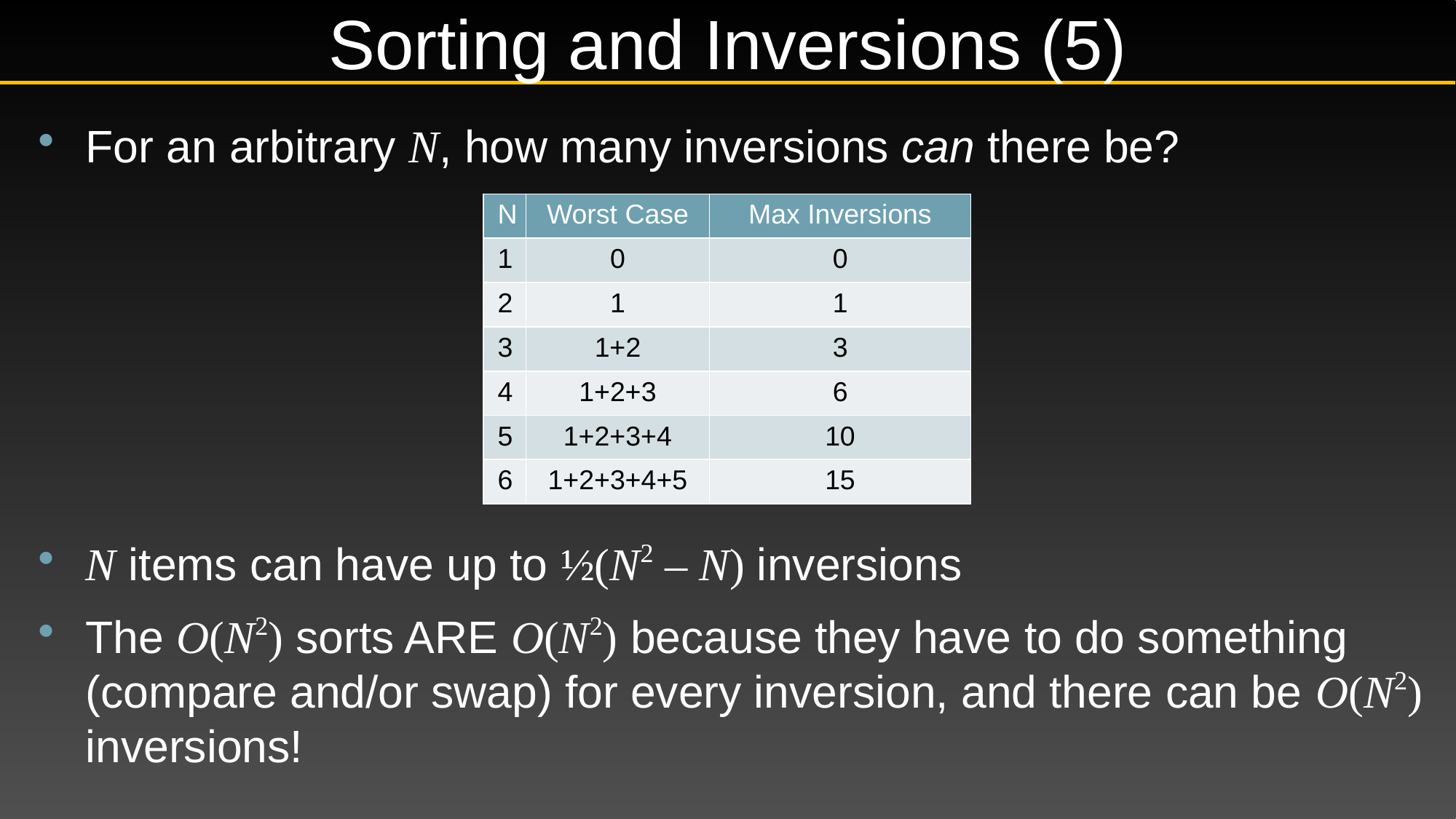

# Sorting and Inversions (5)
For an arbitrary N, how many inversions can there be?

N items can have up to ½(N2 – N) inversions
The O(N2) sorts ARE O(N2) because they have to do something (compare and/or swap) for every inversion, and there can be O(N2) inversions!
| N | Worst Case | Max Inversions |
| --- | --- | --- |
| 1 | 0 | 0 |
| 2 | 1 | 1 |
| 3 | 1+2 | 3 |
| 4 | 1+2+3 | 6 |
| 5 | 1+2+3+4 | 10 |
| 6 | 1+2+3+4+5 | 15 |